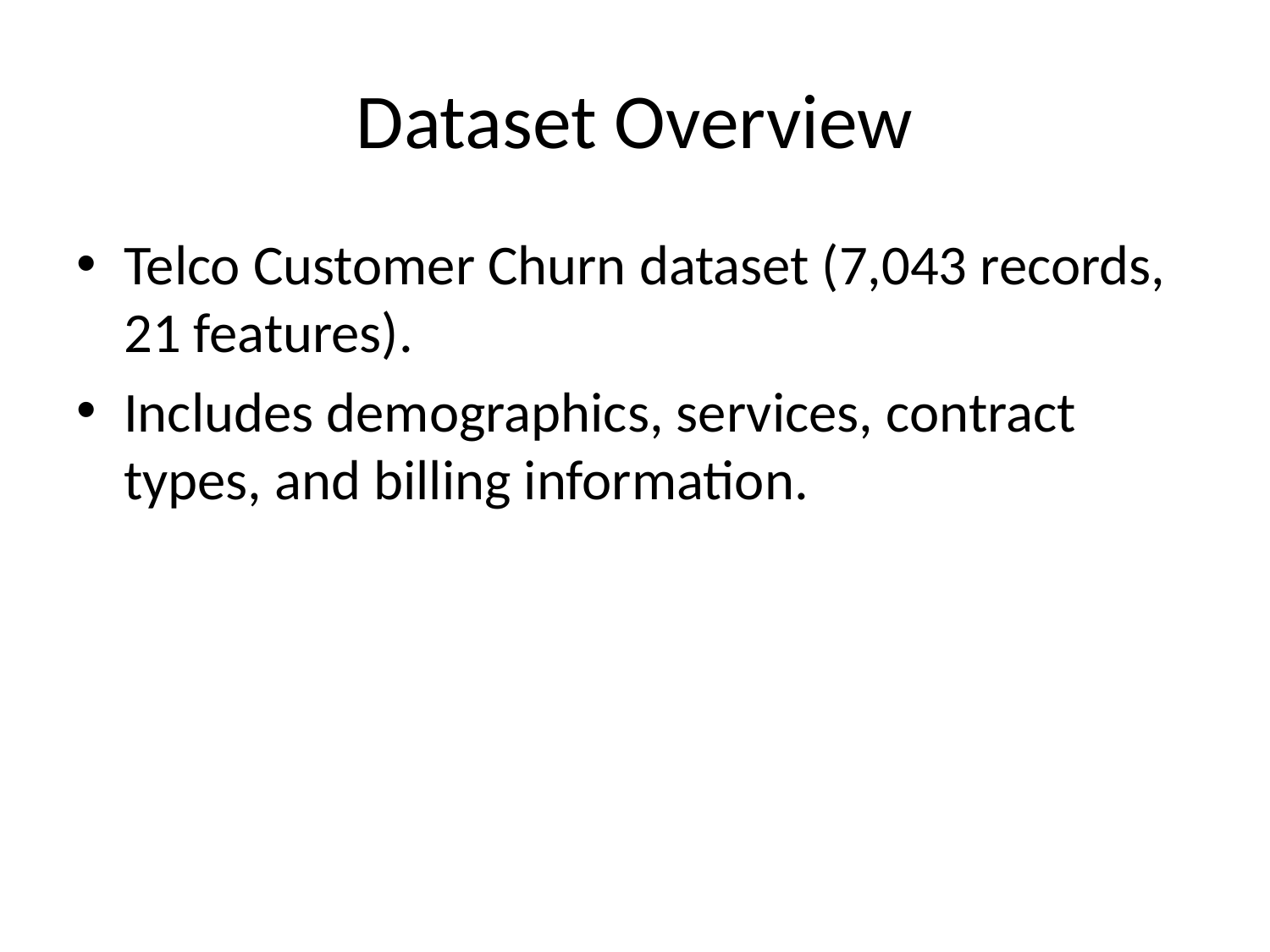

# Dataset Overview
Telco Customer Churn dataset (7,043 records, 21 features).
Includes demographics, services, contract types, and billing information.